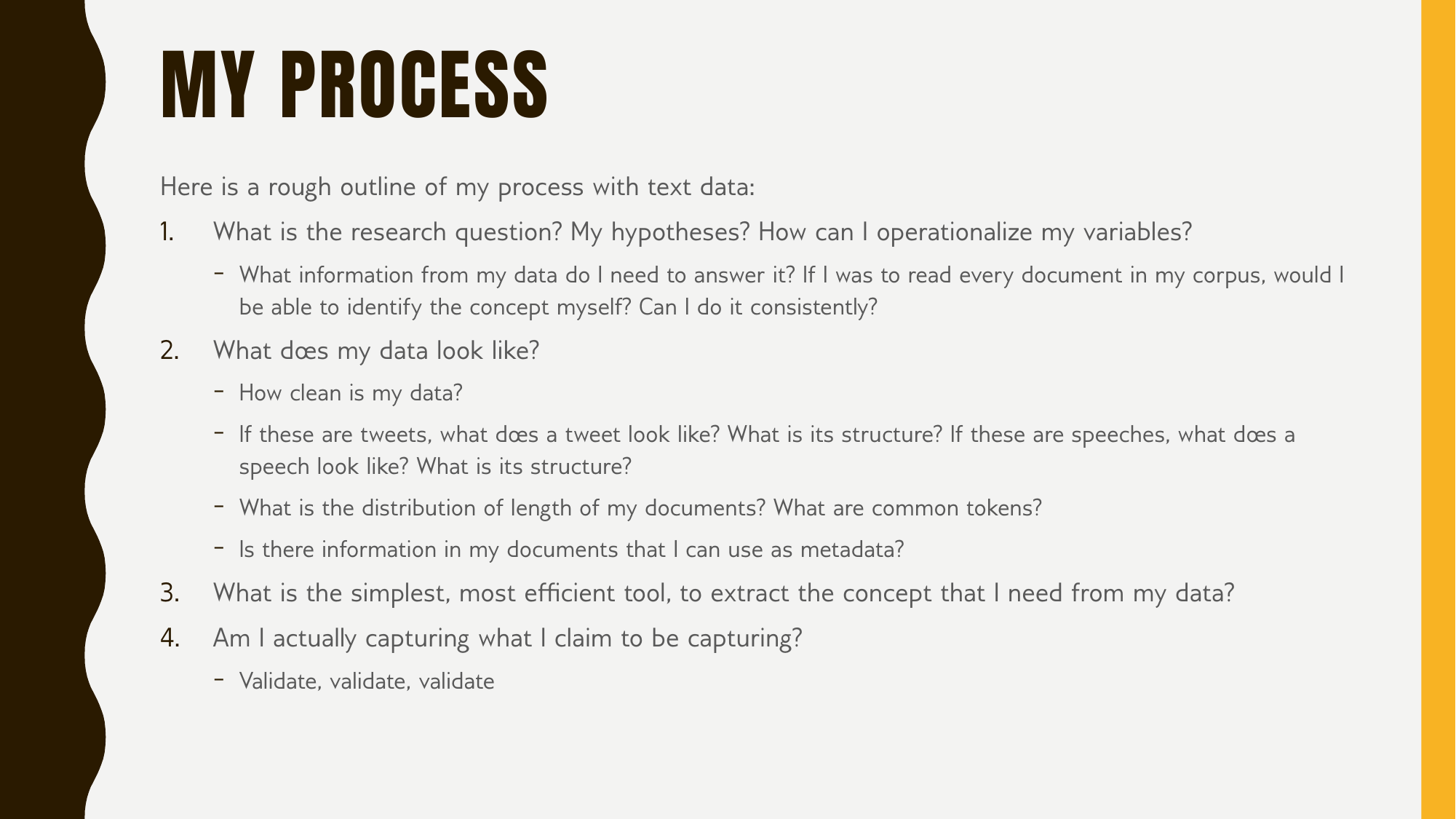

# My process
Here is a rough outline of my process with text data:
What is the research question? My hypotheses? How can I operationalize my variables?
What information from my data do I need to answer it? If I was to read every document in my corpus, would I be able to identify the concept myself? Can I do it consistently?
What does my data look like?
How clean is my data?
If these are tweets, what does a tweet look like? What is its structure? If these are speeches, what does a speech look like? What is its structure?
What is the distribution of length of my documents? What are common tokens?
Is there information in my documents that I can use as metadata?
What is the simplest, most efficient tool, to extract the concept that I need from my data?
Am I actually capturing what I claim to be capturing?
Validate, validate, validate